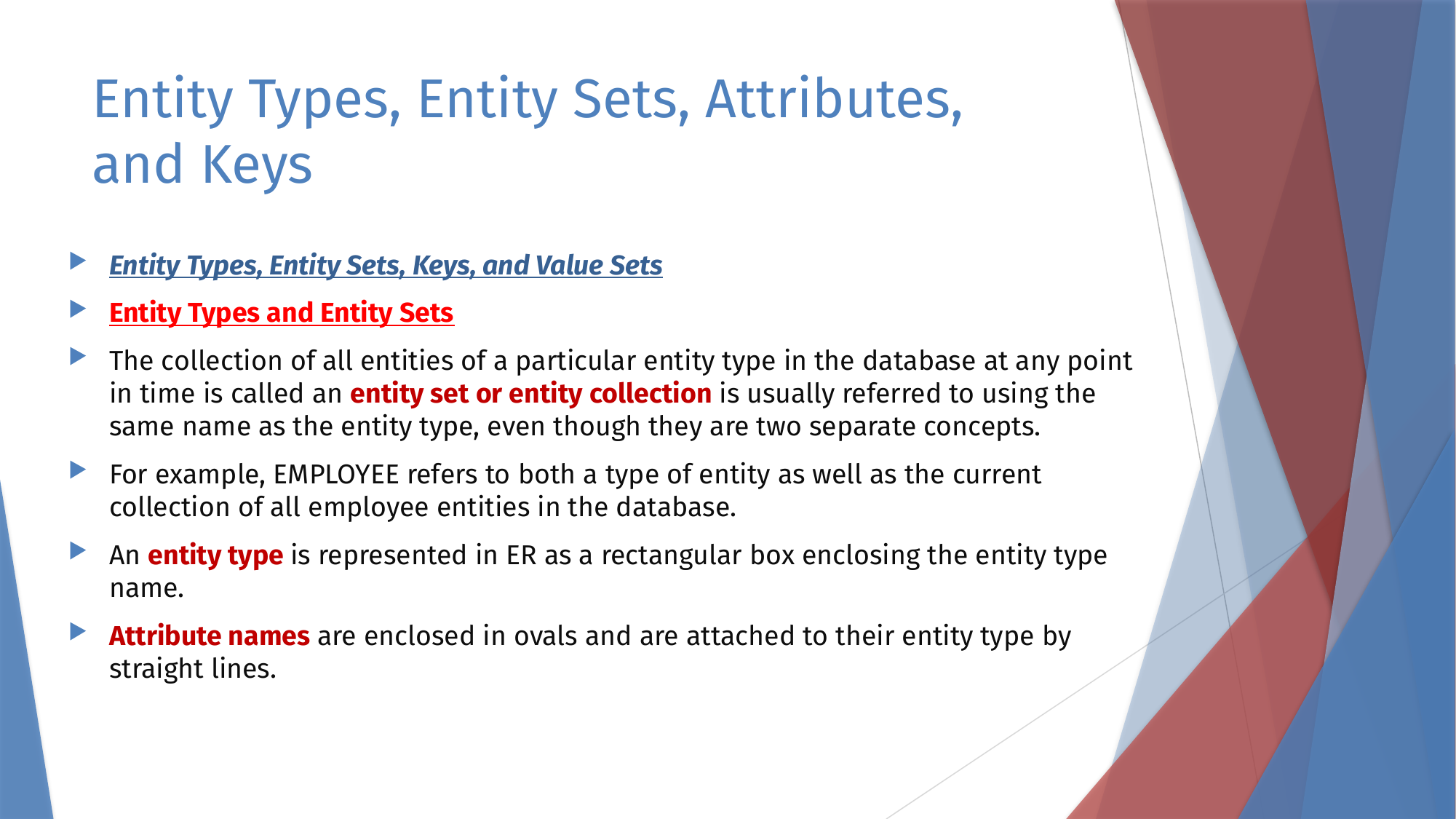

# Entity Types, Entity Sets, Attributes, and Keys

Entity Types, Entity Sets, Keys, and Value Sets
Entity Types and Entity Sets
The collection of all entities of a particular entity type in the database at any point in time is called an entity set or entity collection is usually referred to using the same name as the entity type, even though they are two separate concepts.
For example, EMPLOYEE refers to both a type of entity as well as the current collection of all employee entities in the database.
An entity type is represented in ER as a rectangular box enclosing the entity type name.
Attribute names are enclosed in ovals and are attached to their entity type by straight lines.